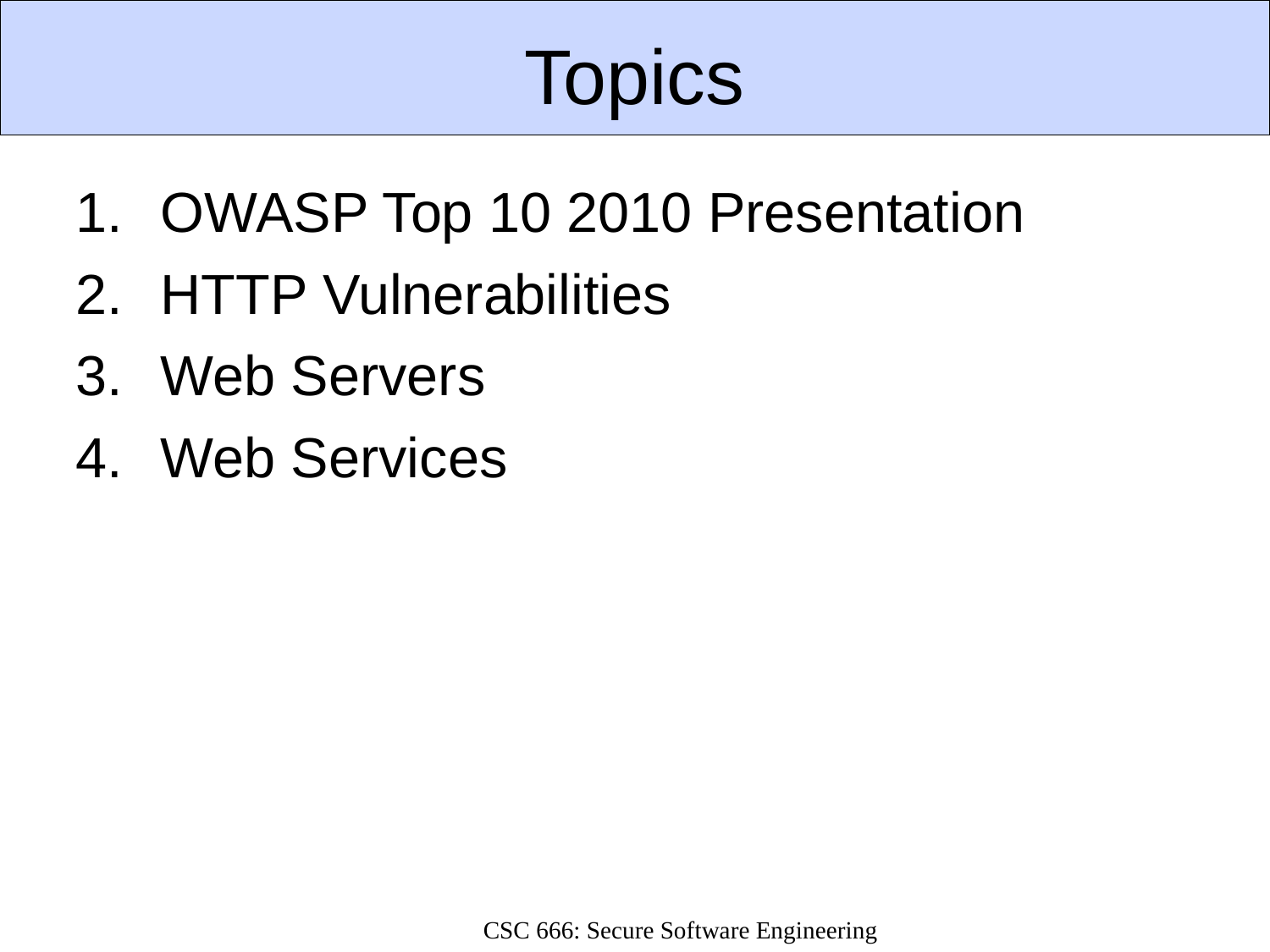

# Topics
OWASP Top 10 2010 Presentation
HTTP Vulnerabilities
Web Servers
Web Services
CSC 666: Secure Software Engineering